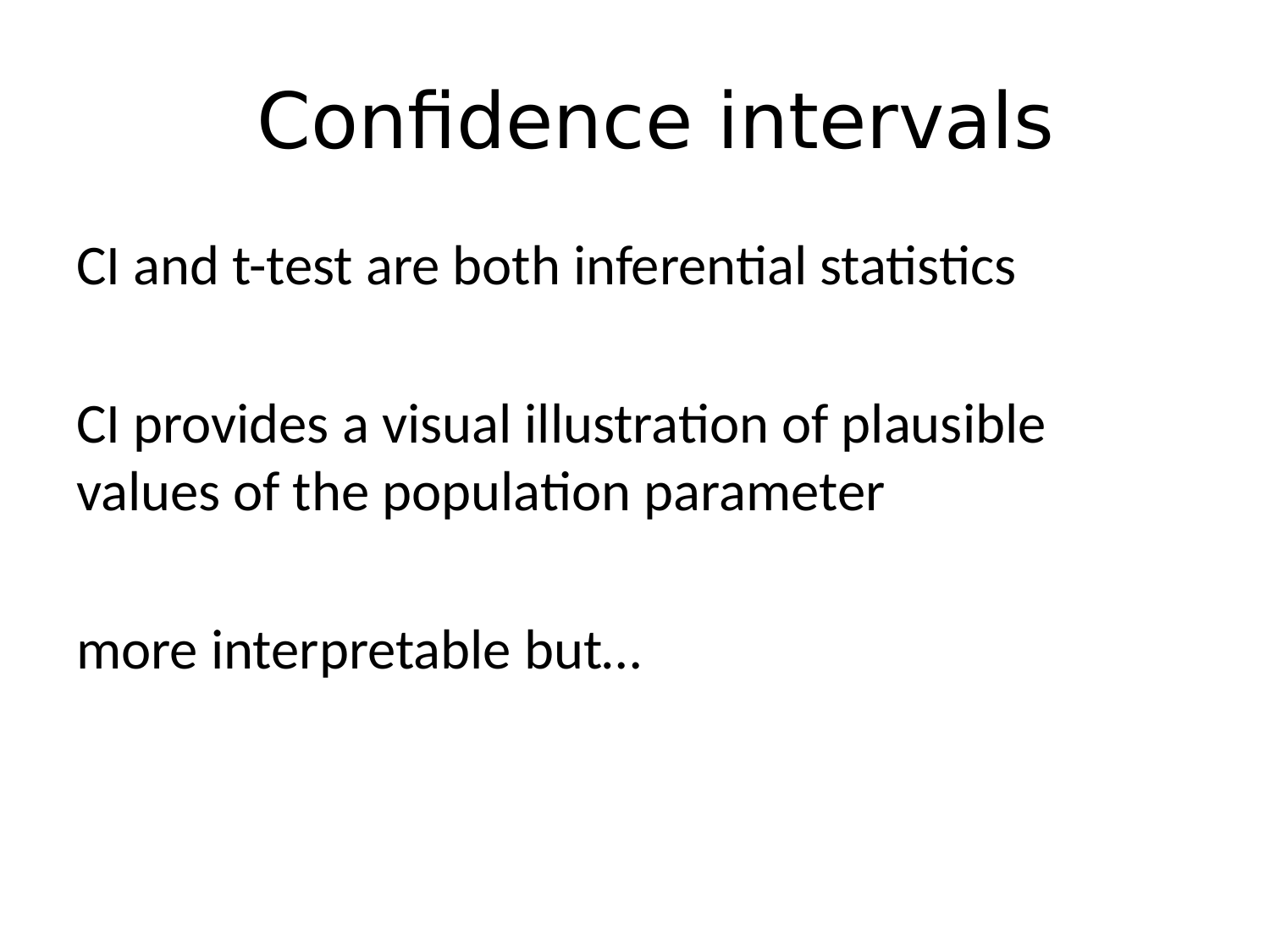

# Confidence intervals
CI and t-test are both inferential statistics

CI provides a visual illustration of plausible values of the population parameter

more interpretable but…